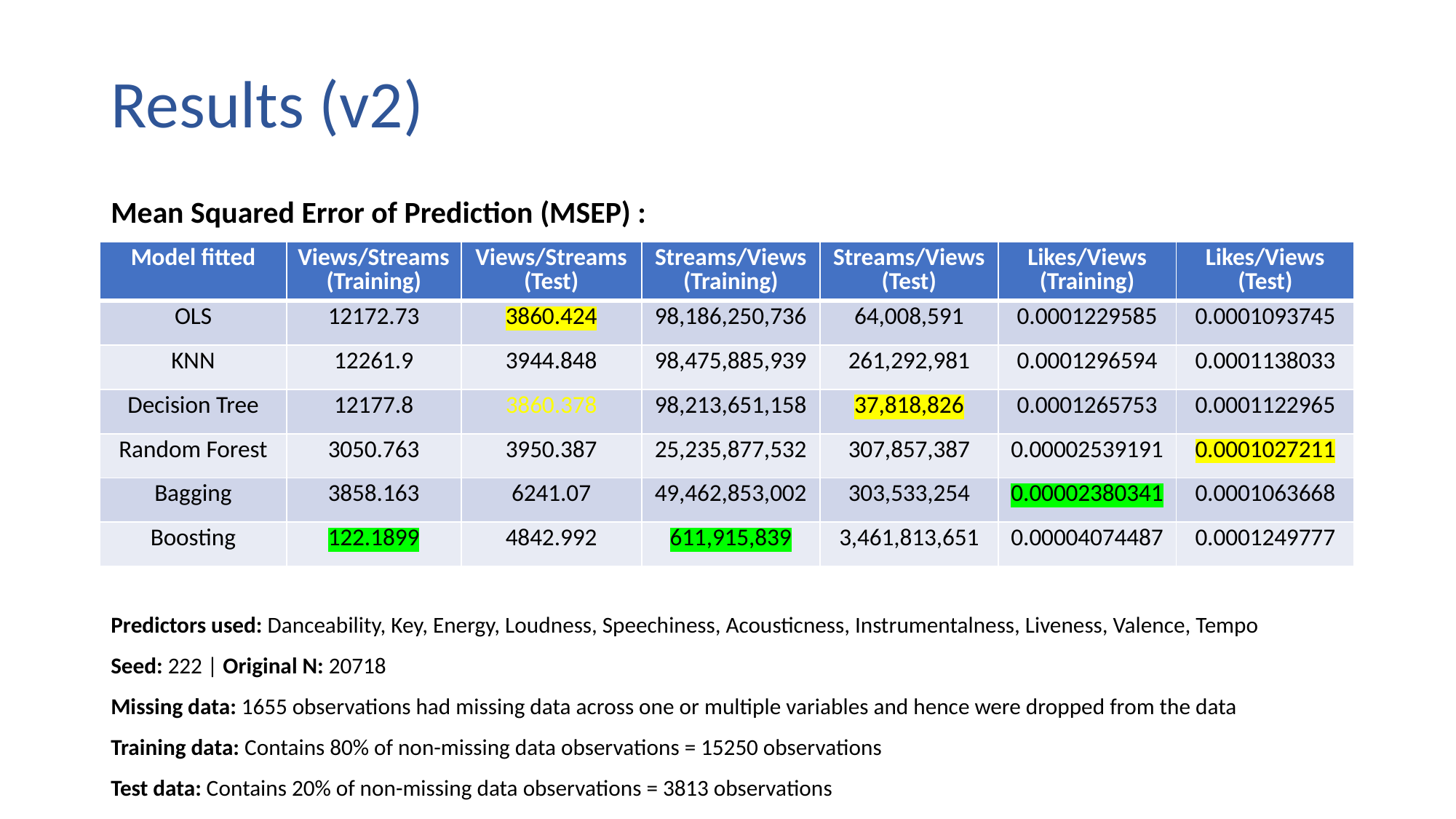

# Results (v2)

Mean Squared Error of Prediction (MSEP) :
| Model fitted | Views/Streams (Training) | Views/Streams (Test) | Streams/Views (Training) | Streams/Views (Test) | Likes/Views (Training) | Likes/Views (Test) |
| --- | --- | --- | --- | --- | --- | --- |
| OLS | 12172.73 | 3860.424 | 98,186,250,736 | 64,008,591 | 0.0001229585 | 0.0001093745 |
| KNN | 12261.9 | 3944.848 | 98,475,885,939 | 261,292,981 | 0.0001296594 | 0.0001138033 |
| Decision Tree | 12177.8 | 3860.378 | 98,213,651,158 | 37,818,826 | 0.0001265753 | 0.0001122965 |
| Random Forest | 3050.763 | 3950.387 | 25,235,877,532 | 307,857,387 | 0.00002539191 | 0.0001027211 |
| Bagging | 3858.163 | 6241.07 | 49,462,853,002 | 303,533,254 | 0.00002380341 | 0.0001063668 |
| Boosting | 122.1899 | 4842.992 | 611,915,839 | 3,461,813,651 | 0.00004074487 | 0.0001249777 |
Predictors used: Danceability, Key, Energy, Loudness, Speechiness, Acousticness, Instrumentalness, Liveness, Valence, Tempo
Seed: 222 | Original N: 20718
Missing data: 1655 observations had missing data across one or multiple variables and hence were dropped from the data
Training data: Contains 80% of non-missing data observations = 15250 observations
Test data: Contains 20% of non-missing data observations = 3813 observations